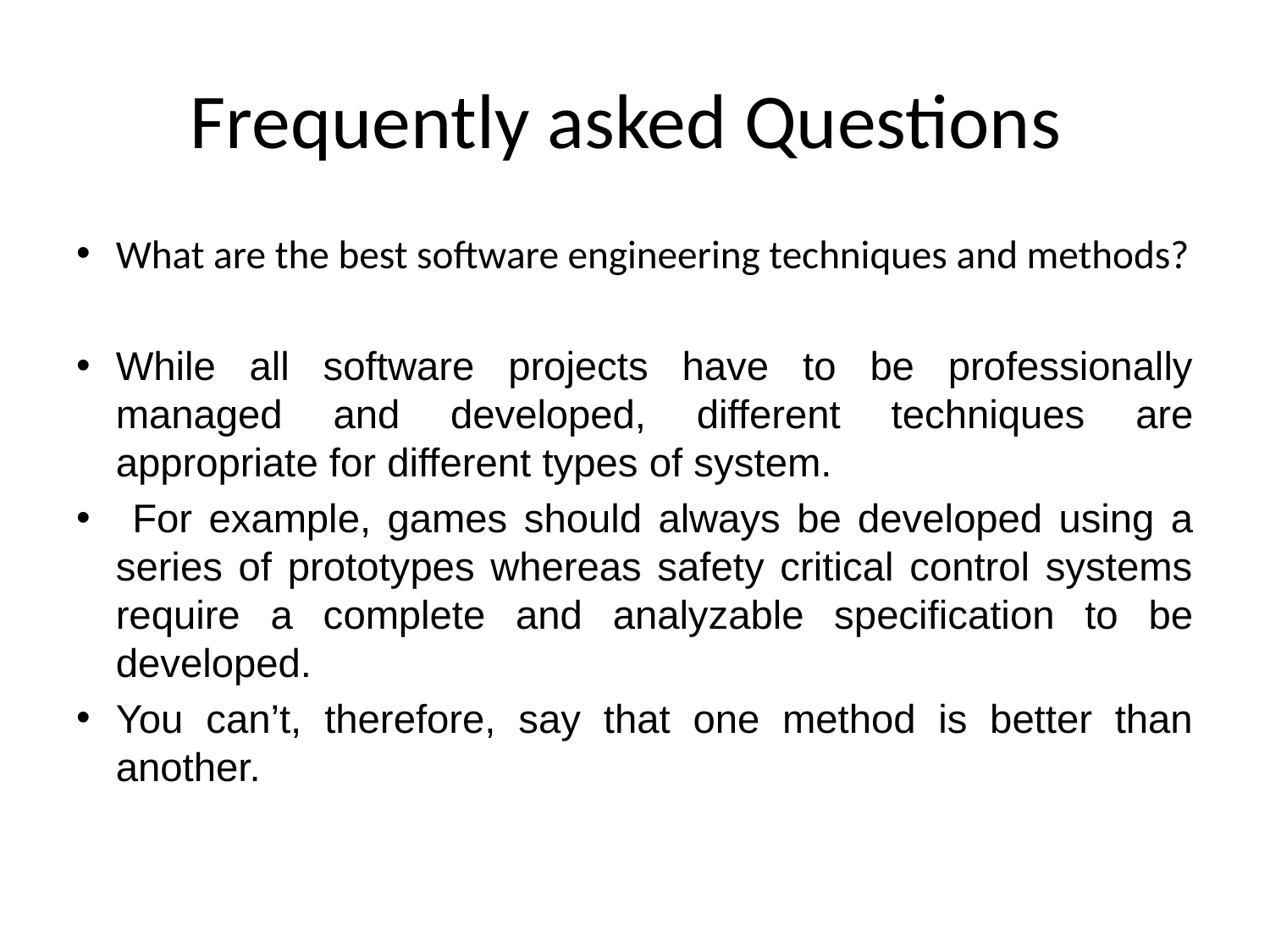

# Frequently asked Questions
What are the best software engineering techniques and methods?

While all software projects have to be professionally managed and developed, different techniques are appropriate for different types of system.
 For example, games should always be developed using a series of prototypes whereas safety critical control systems require a complete and analyzable specification to be developed.
You can’t, therefore, say that one method is better than another.